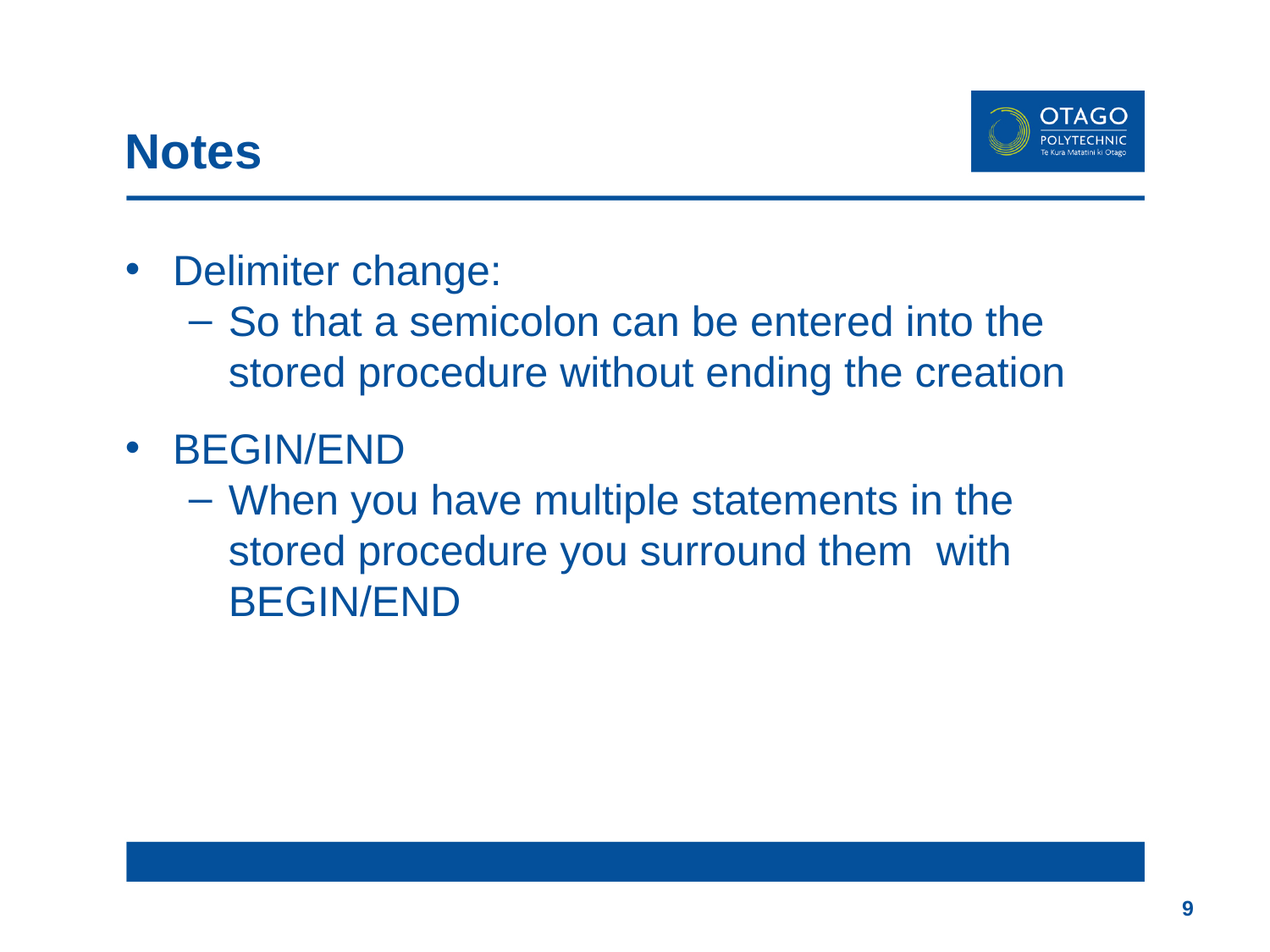

# Notes
Delimiter change:
So that a semicolon can be entered into the stored procedure without ending the creation
BEGIN/END
When you have multiple statements in the stored procedure you surround them  with BEGIN/END

9